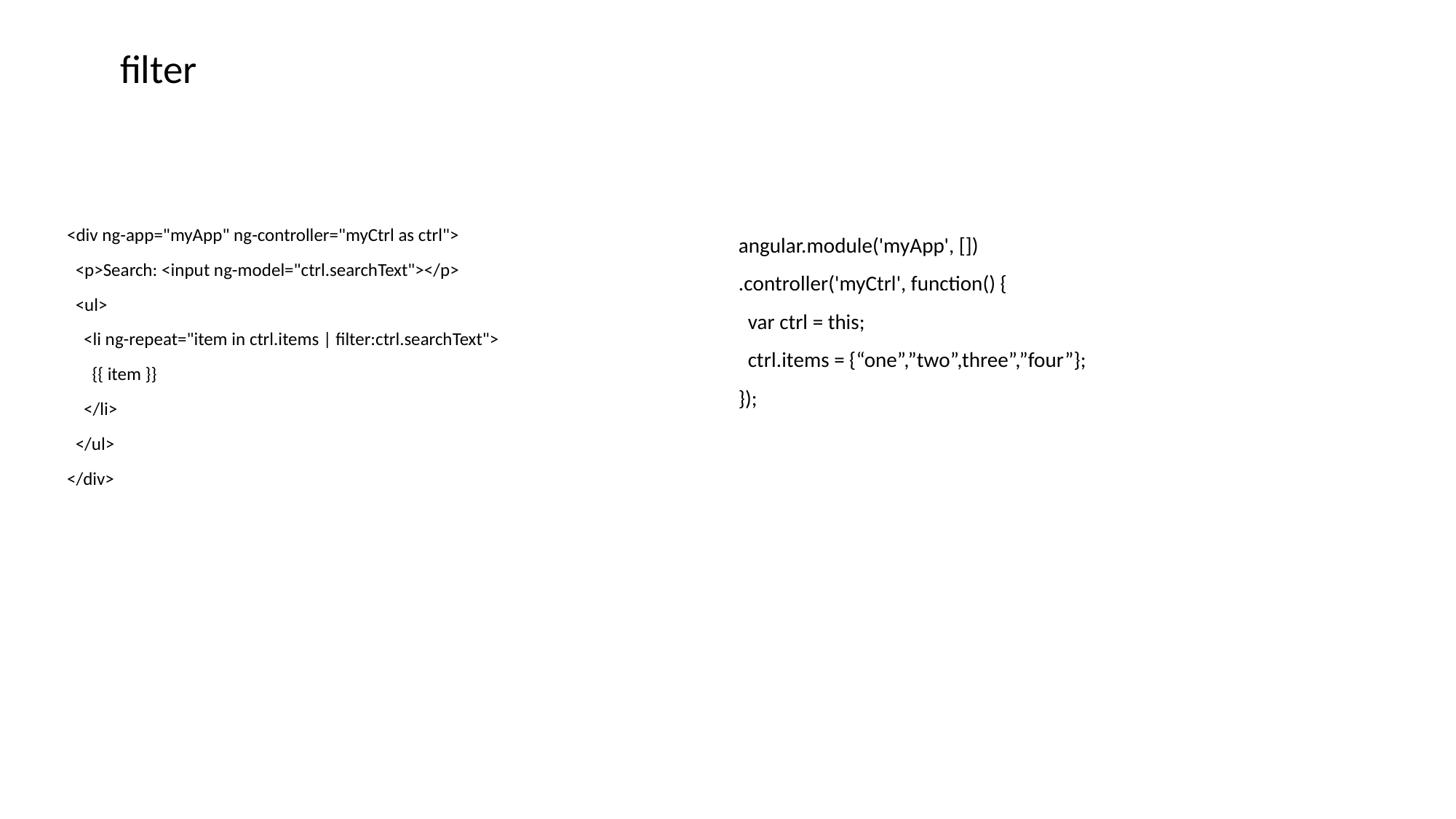

# filter

angular.module('myApp', [])
.controller('myCtrl', function() {
  var ctrl = this;
  ctrl.items = {“one”,”two”,three”,”four”};
});

<div ng-app="myApp" ng-controller="myCtrl as ctrl">
  <p>Search: <input ng-model="ctrl.searchText"></p>
  <ul>
    <li ng-repeat="item in ctrl.items | filter:ctrl.searchText">
      {{ item }}
    </li>
  </ul>
</div>